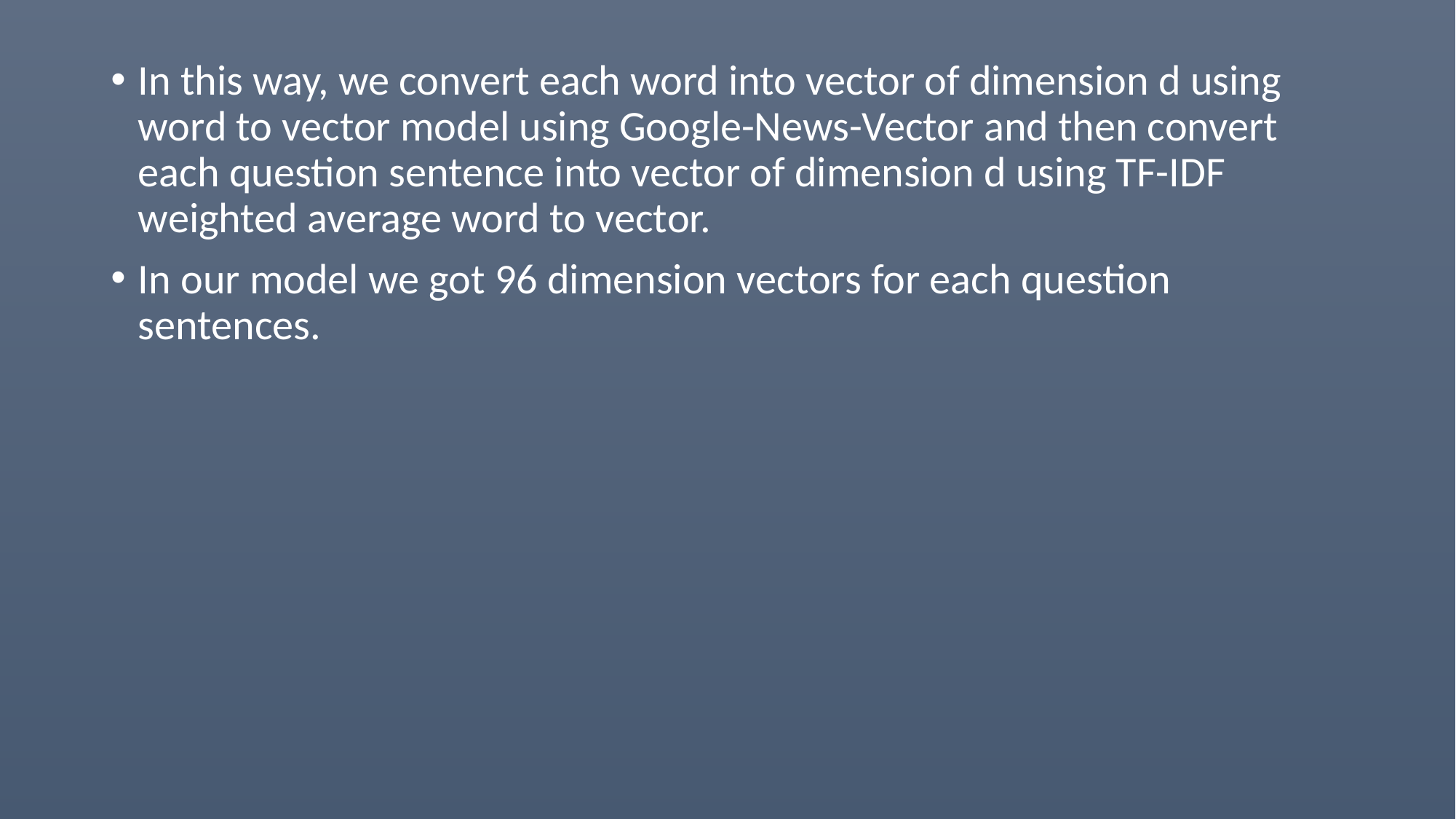

In this way, we convert each word into vector of dimension d using word to vector model using Google-News-Vector and then convert each question sentence into vector of dimension d using TF-IDF weighted average word to vector.
In our model we got 96 dimension vectors for each question sentences.